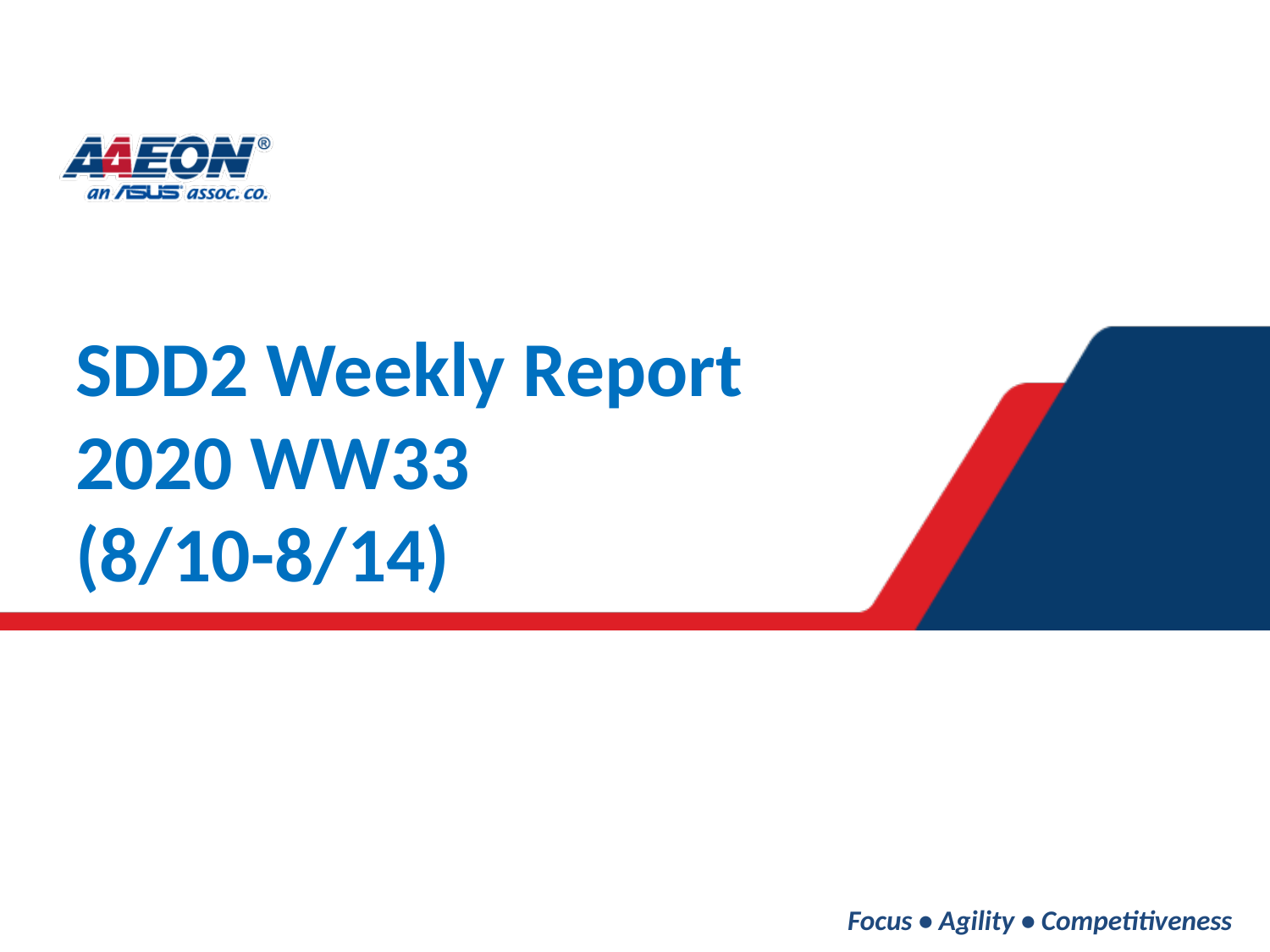

# SDD2 Weekly Report
2020 WW33
(8/10-8/14)
Focus • Agility • Competitiveness
1